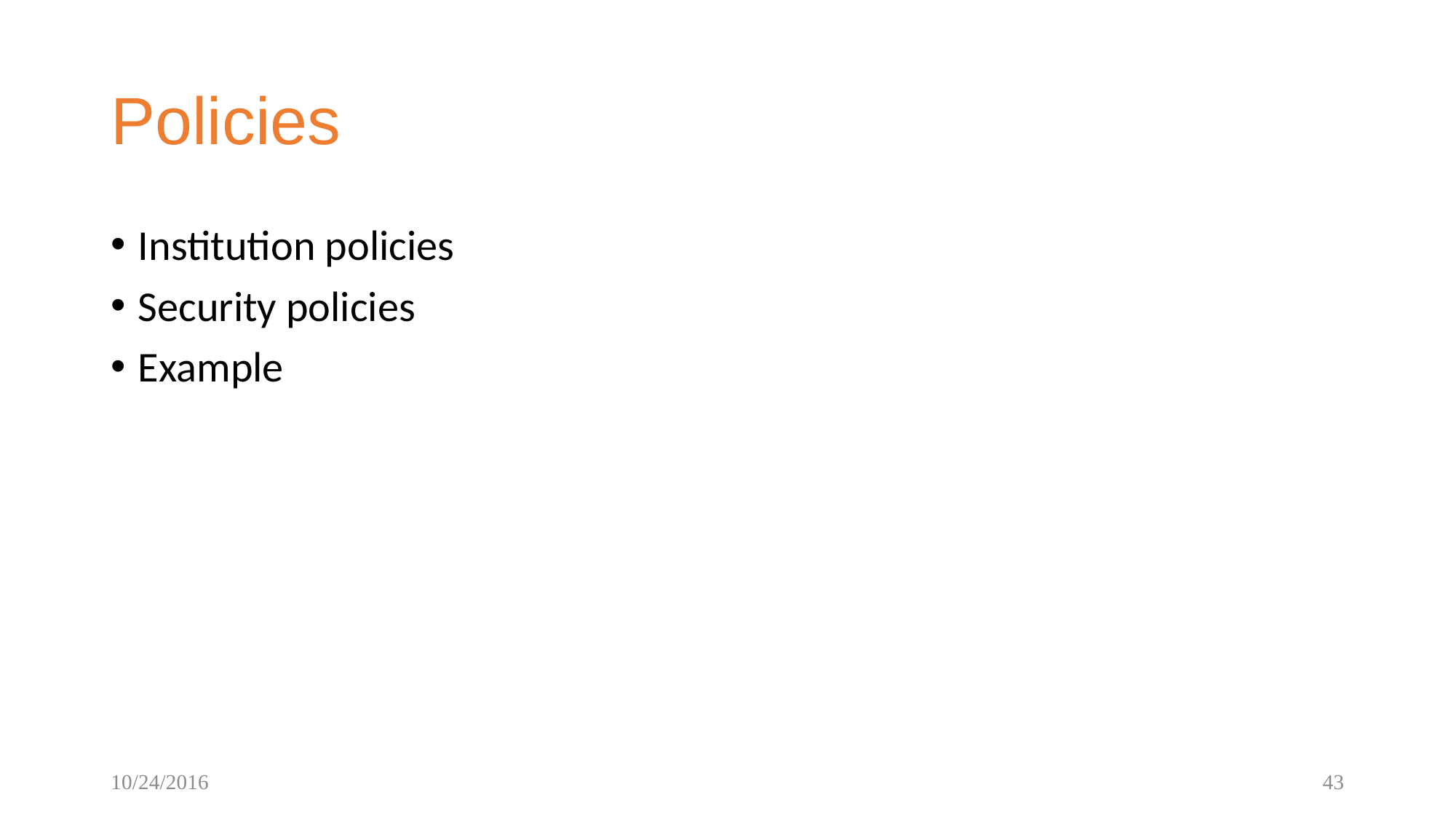

Policies
Institution policies
Security policies
Example
10/24/2016
43